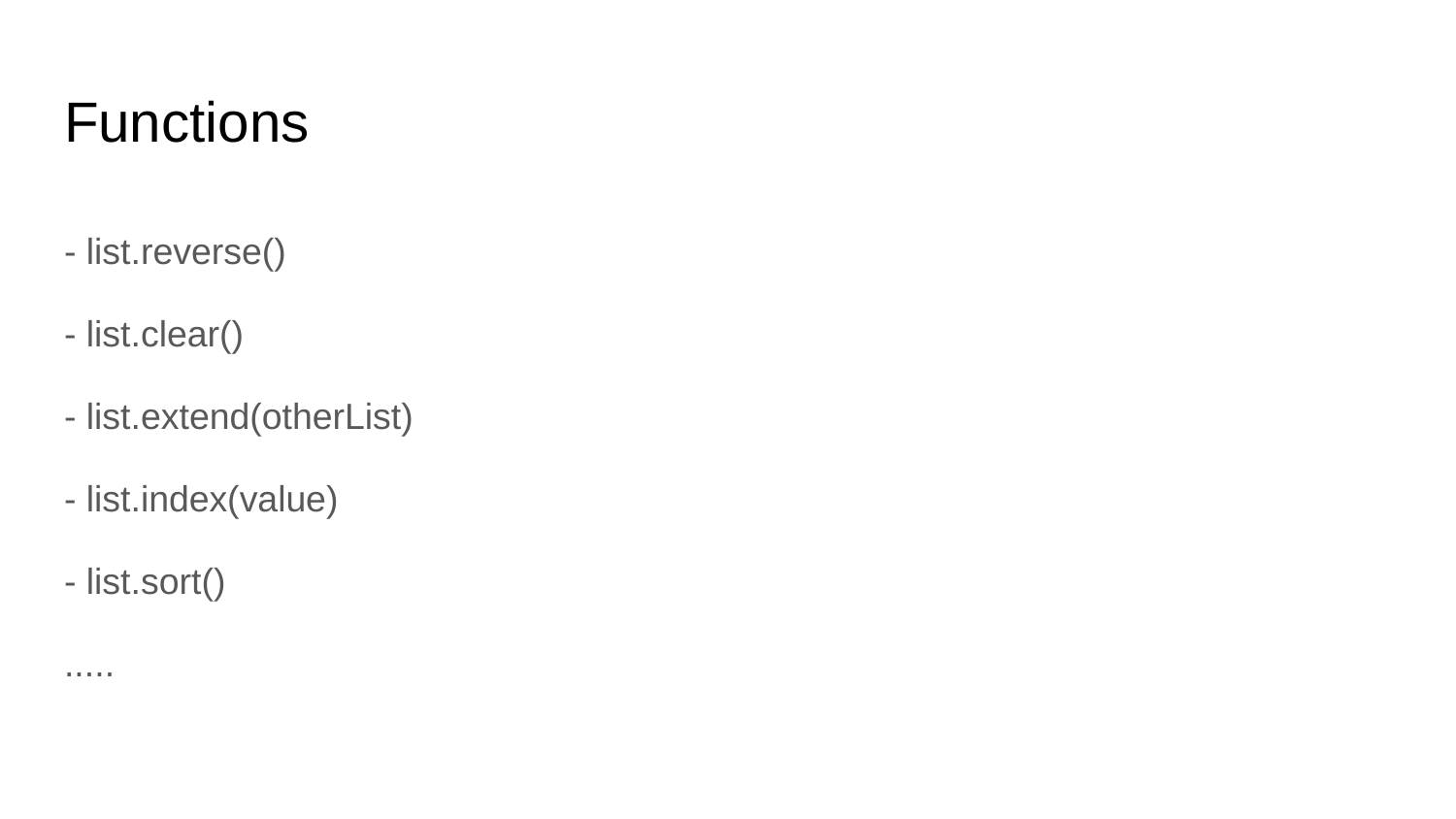

# Functions
- list.reverse()
- list.clear()
- list.extend(otherList)
- list.index(value)
- list.sort()
.....